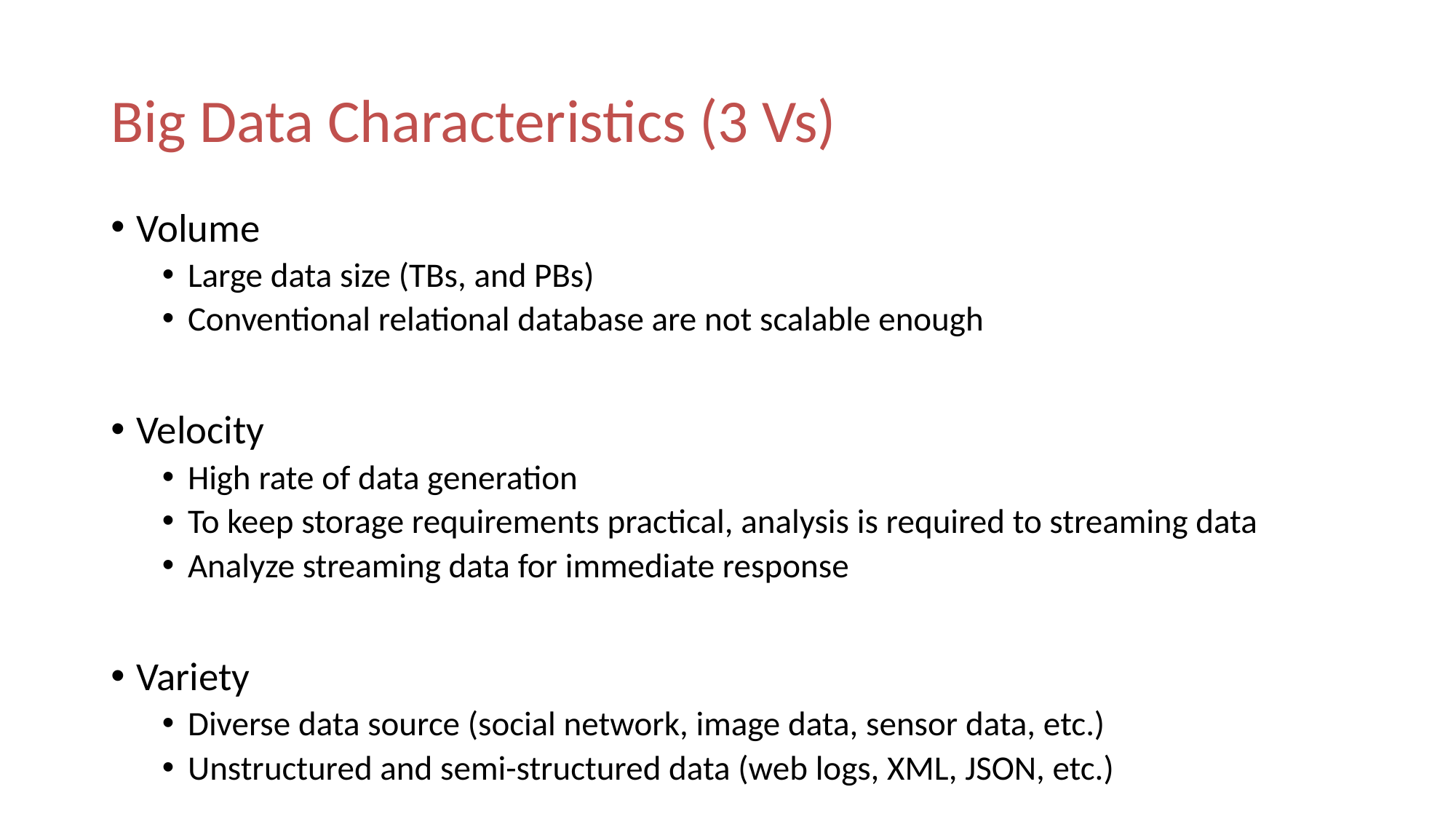

# Big Data Characteristics (3 Vs)
Volume
Large data size (TBs, and PBs)
Conventional relational database are not scalable enough

Velocity
High rate of data generation
To keep storage requirements practical, analysis is required to streaming data
Analyze streaming data for immediate response

Variety
Diverse data source (social network, image data, sensor data, etc.)
Unstructured and semi-structured data (web logs, XML, JSON, etc.)